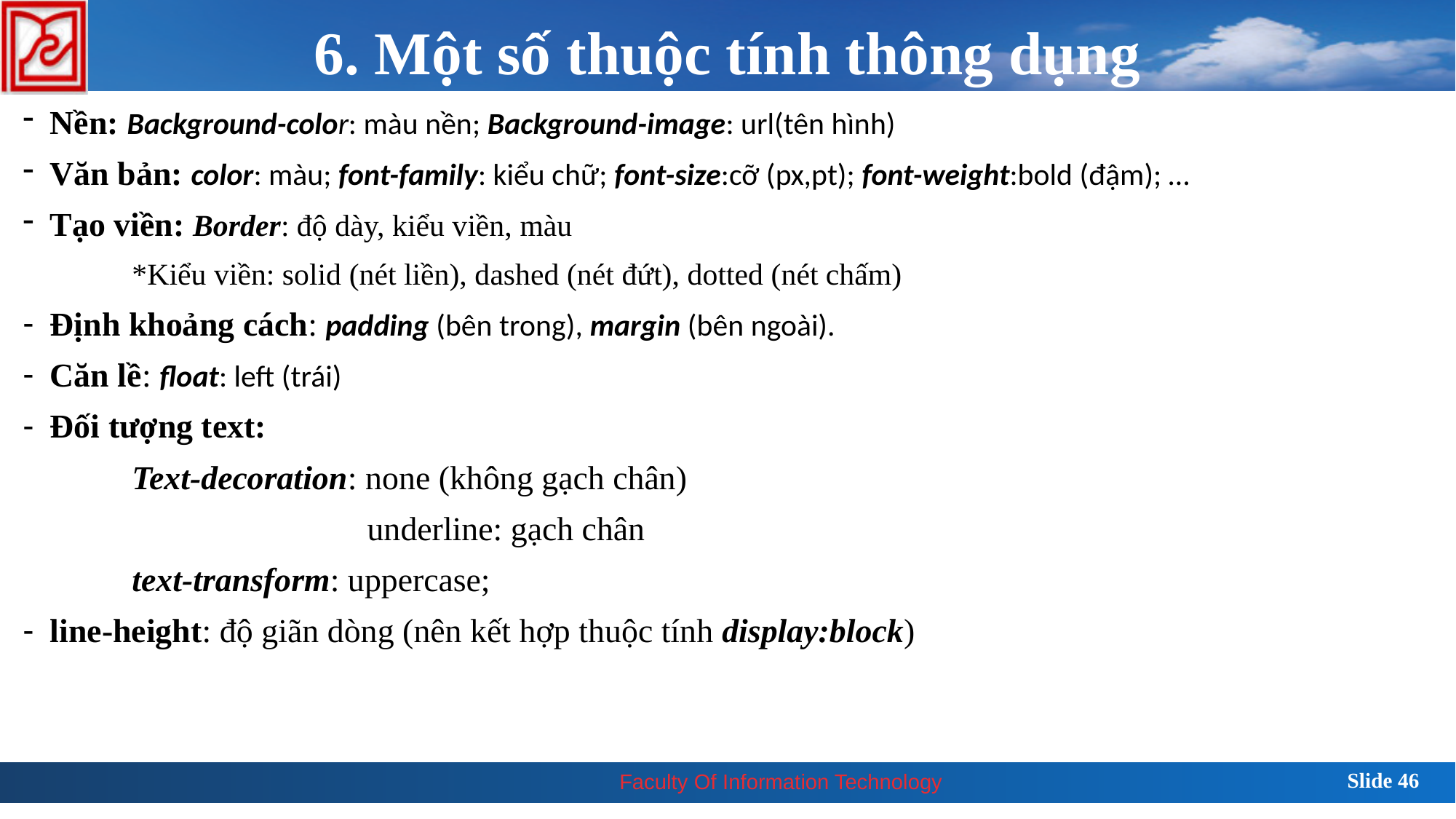

6. Một số thuộc tính thông dụng
Nền: Background-color: màu nền; Background-image: url(tên hình)
Văn bản: color: màu; font-family: kiểu chữ; font-size:cỡ (px,pt); font-weight:bold (đậm); …
Tạo viền: Border: độ dày, kiểu viền, màu
	*Kiểu viền: solid (nét liền), dashed (nét đứt), dotted (nét chấm)
Định khoảng cách: padding (bên trong), margin (bên ngoài).
Căn lề: float: left (trái)
Đối tượng text:
	Text-decoration: none (không gạch chân)
			  underline: gạch chân
	text-transform: uppercase;
line-height: độ giãn dòng (nên kết hợp thuộc tính display:block)